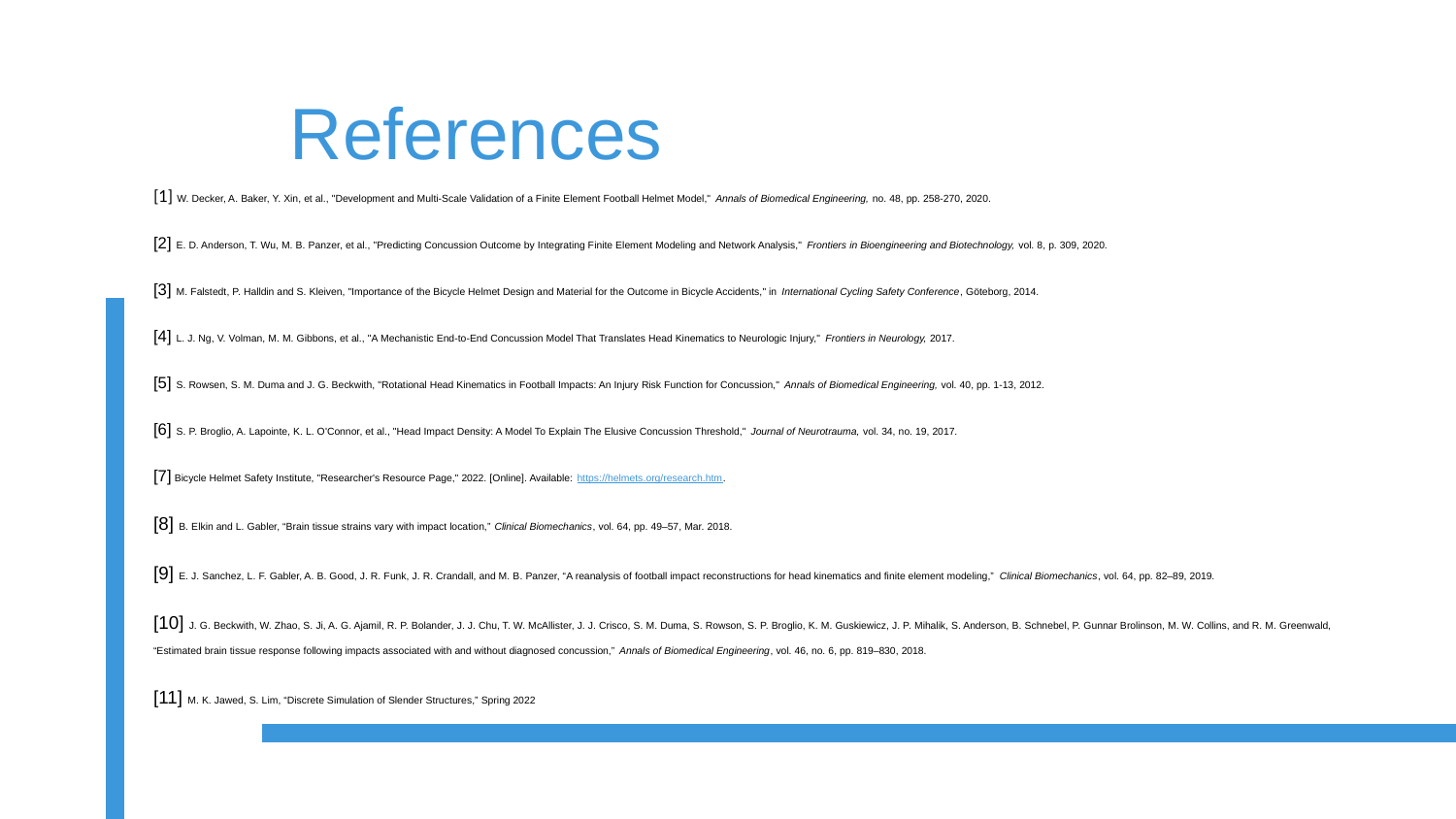

# References

[1] W. Decker, A. Baker, Y. Xin, et al., "Development and Multi-Scale Validation of a Finite Element Football Helmet Model," Annals of Biomedical Engineering, no. 48, pp. 258-270, 2020.
[2] E. D. Anderson, T. Wu, M. B. Panzer, et al., "Predicting Concussion Outcome by Integrating Finite Element Modeling and Network Analysis," Frontiers in Bioengineering and Biotechnology, vol. 8, p. 309, 2020.
[3] M. Falstedt, P. Halldin and S. Kleiven, "Importance of the Bicycle Helmet Design and Material for the Outcome in Bicycle Accidents," in International Cycling Safety Conference, Göteborg, 2014.
[4] L. J. Ng, V. Volman, M. M. Gibbons, et al., "A Mechanistic End-to-End Concussion Model That Translates Head Kinematics to Neurologic Injury," Frontiers in Neurology, 2017.
[5] S. Rowsen, S. M. Duma and J. G. Beckwith, "Rotational Head Kinematics in Football Impacts: An Injury Risk Function for Concussion," Annals of Biomedical Engineering, vol. 40, pp. 1-13, 2012.
[6] S. P. Broglio, A. Lapointe, K. L. O'Connor, et al., "Head Impact Density: A Model To Explain The Elusive Concussion Threshold," Journal of Neurotrauma, vol. 34, no. 19, 2017.
[7] Bicycle Helmet Safety Institute, "Researcher's Resource Page," 2022. [Online]. Available: https://helmets.org/research.htm.
[8] B. Elkin and L. Gabler, “Brain tissue strains vary with impact location,” Clinical Biomechanics, vol. 64, pp. 49–57, Mar. 2018.
[9] E. J. Sanchez, L. F. Gabler, A. B. Good, J. R. Funk, J. R. Crandall, and M. B. Panzer, “A reanalysis of football impact reconstructions for head kinematics and finite element modeling,” Clinical Biomechanics, vol. 64, pp. 82–89, 2019.
[10] J. G. Beckwith, W. Zhao, S. Ji, A. G. Ajamil, R. P. Bolander, J. J. Chu, T. W. McAllister, J. J. Crisco, S. M. Duma, S. Rowson, S. P. Broglio, K. M. Guskiewicz, J. P. Mihalik, S. Anderson, B. Schnebel, P. Gunnar Brolinson, M. W. Collins, and R. M. Greenwald, “Estimated brain tissue response following impacts associated with and without diagnosed concussion,” Annals of Biomedical Engineering, vol. 46, no. 6, pp. 819–830, 2018.
[11] M. K. Jawed, S. Lim, “Discrete Simulation of Slender Structures,” Spring 2022